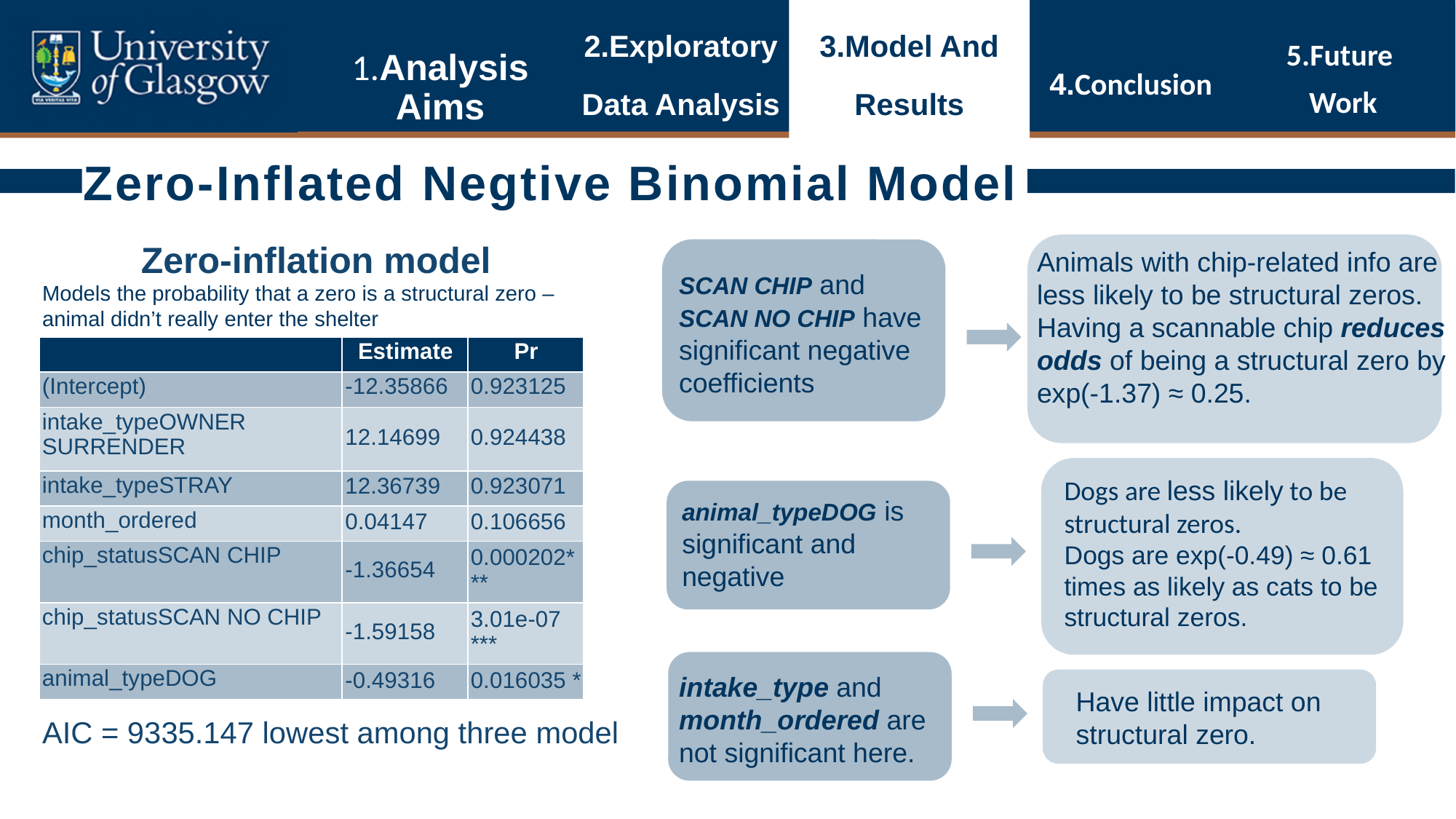

3.Model And Results

1.Analysis Aims
2.Exploratory Data Analysis
4.Conclusion
5.Future
Work
Zero-Inflated Negtive Binomial Model

Zero-inflation model

Animals with chip-related info are less likely to be structural zeros.
Having a scannable chip reduces odds of being a structural zero by exp(-1.37) ≈ 0.25.
SCAN CHIP and SCAN NO CHIP have significant negative coefficients

Models the probability that a zero is a structural zero – animal didn’t really enter the shelter
|  | Estimate | Pr |
| --- | --- | --- |
| (Intercept) | -12.35866 | 0.923125 |
| intake\_typeOWNER SURRENDER | 12.14699 | 0.924438 |
| intake\_typeSTRAY | 12.36739 | 0.923071 |
| month\_ordered | 0.04147 | 0.106656 |
| chip\_statusSCAN CHIP | -1.36654 | 0.000202\*\*\* |
| chip\_statusSCAN NO CHIP | -1.59158 | 3.01e-07 \*\*\* |
| animal\_typeDOG | -0.49316 | 0.016035 \* |

Dogs are less likely to be structural zeros.
Dogs are exp(-0.49) ≈ 0.61 times as likely as cats to be structural zeros.

animal_typeDOG is significant and negative

intake_type and month_ordered are not significant here.

Have little impact on structural zero.

AIC = 9335.147 lowest among three model